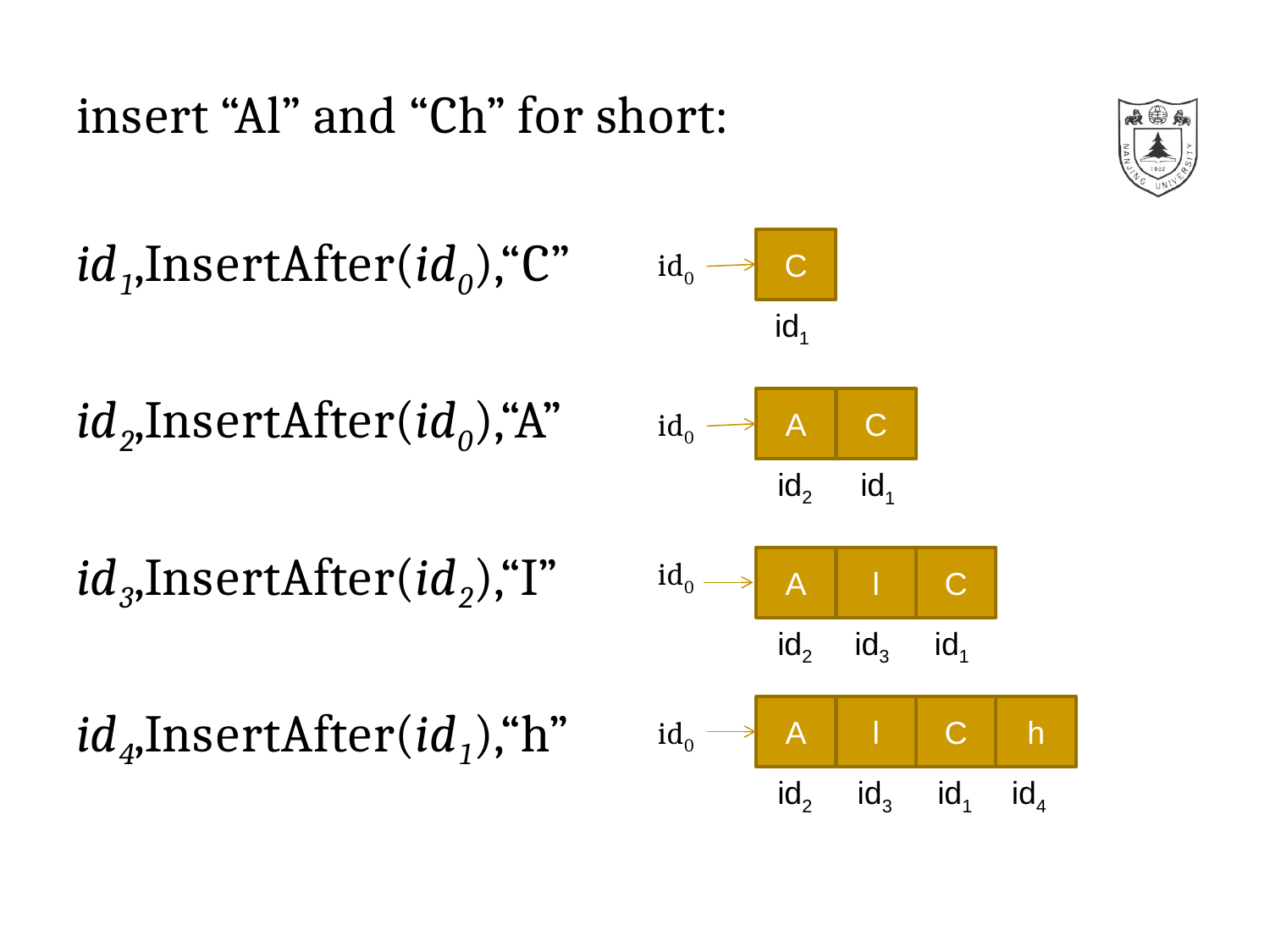

insert “Al” and “Ch” for short:

id1,InsertAfter(id0),“C”

id2,InsertAfter(id0),“A”

id3,InsertAfter(id2),“I”

id4,InsertAfter(id1),“h”

C
id0
 id1
A
C
id0
 id2
 id1
id0
A
l
C
 id2
 id3
 id1
A
l
C
h
id0
 id2
 id3
 id1
 id4

23